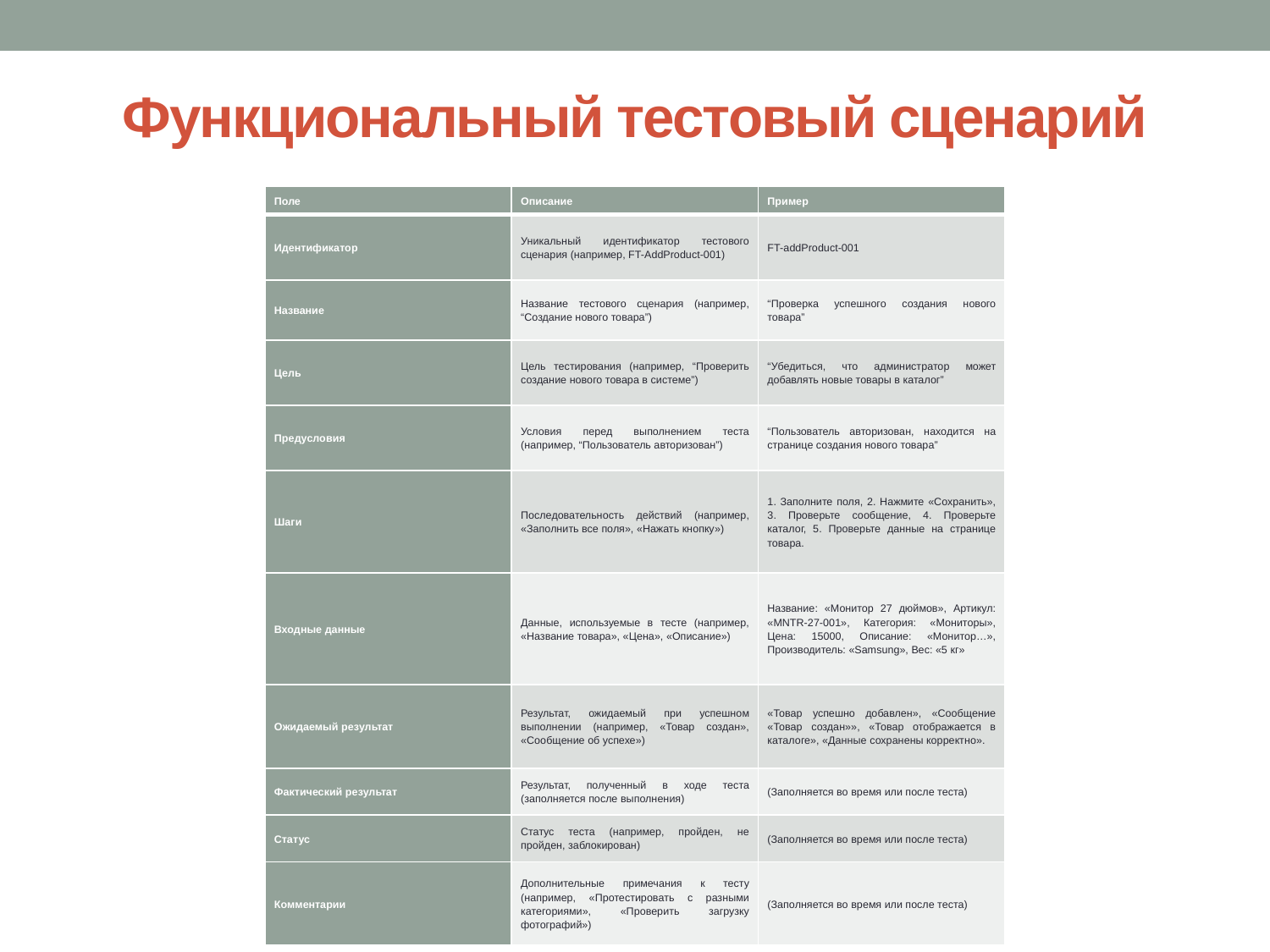

# Функциональный тестовый сценарий
| Поле | Описание | Пример |
| --- | --- | --- |
| Идентификатор | Уникальный идентификатор тестового сценария (например, FT-AddProduct-001) | FT-addProduct-001 |
| Название | Название тестового сценария (например, “Создание нового товара”) | “Проверка успешного создания нового товара” |
| Цель | Цель тестирования (например, “Проверить создание нового товара в системе”) | “Убедиться, что администратор может добавлять новые товары в каталог” |
| Предусловия | Условия перед выполнением теста (например, “Пользователь авторизован”) | “Пользователь авторизован, находится на странице создания нового товара” |
| Шаги | Последовательность действий (например, «Заполнить все поля», «Нажать кнопку») | 1. Заполните поля, 2. Нажмите «Сохранить», 3. Проверьте сообщение, 4. Проверьте каталог, 5. Проверьте данные на странице товара. |
| Входные данные | Данные, используемые в тесте (например, «Название товара», «Цена», «Описание») | Название: «Монитор 27 дюймов», Артикул: «MNTR-27-001», Категория: «Мониторы», Цена: 15000, Описание: «Монитор…», Производитель: «Samsung», Вес: «5 кг» |
| Ожидаемый результат | Результат, ожидаемый при успешном выполнении (например, «Товар создан», «Сообщение об успехе») | «Товар успешно добавлен», «Сообщение «Товар создан»», «Товар отображается в каталоге», «Данные сохранены корректно». |
| Фактический результат | Результат, полученный в ходе теста (заполняется после выполнения) | (Заполняется во время или после теста) |
| Статус | Статус теста (например, пройден, не пройден, заблокирован) | (Заполняется во время или после теста) |
| Комментарии | Дополнительные примечания к тесту (например, «Протестировать с разными категориями», «Проверить загрузку фотографий») | (Заполняется во время или после теста) |